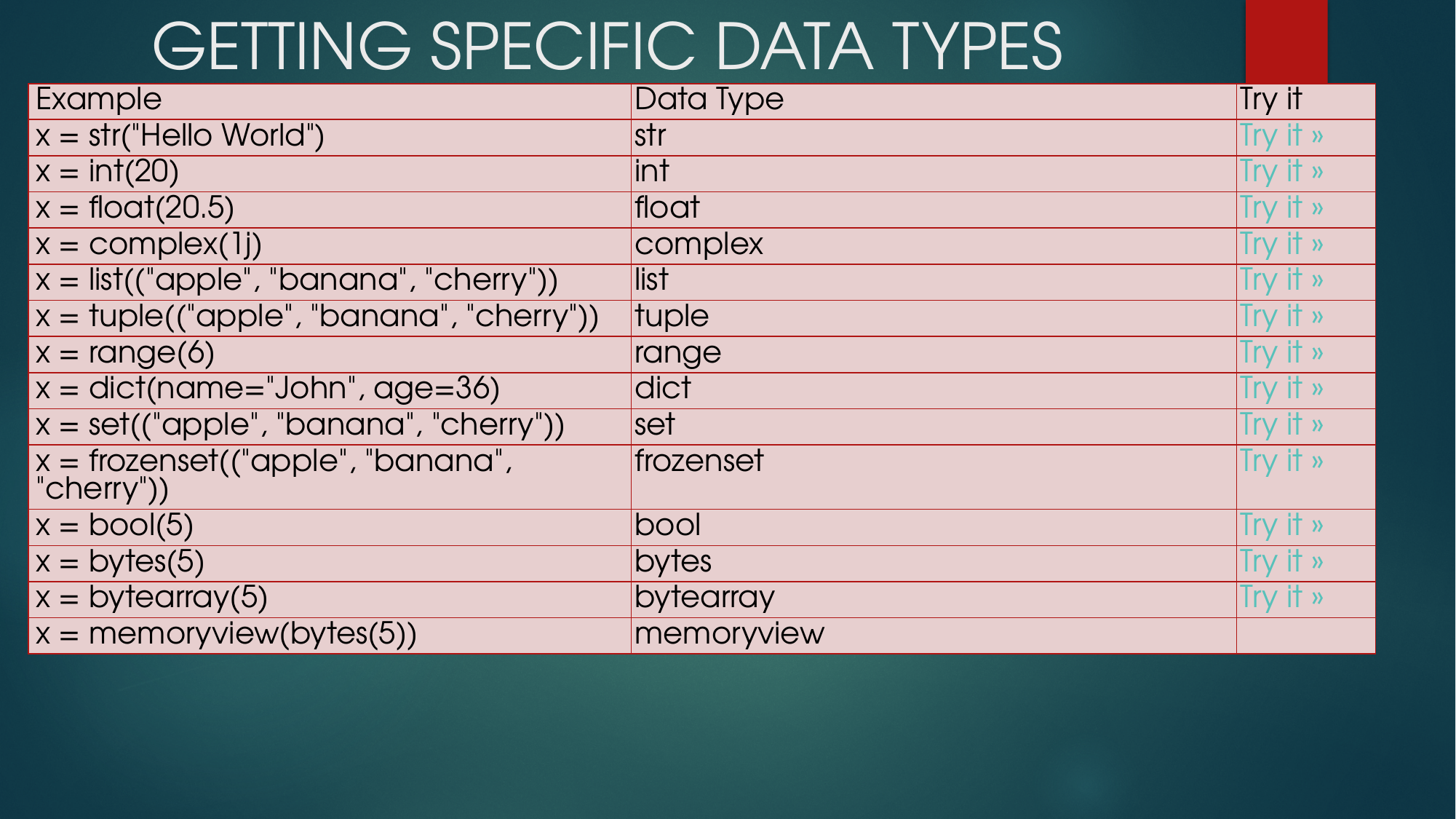

# GETTING SPECIFIC DATA TYPES
| Example | Data Type | Try it |
| --- | --- | --- |
| x = str("Hello World") | str | Try it » |
| x = int(20) | int | Try it » |
| x = float(20.5) | float | Try it » |
| x = complex(1j) | complex | Try it » |
| x = list(("apple", "banana", "cherry")) | list | Try it » |
| x = tuple(("apple", "banana", "cherry")) | tuple | Try it » |
| x = range(6) | range | Try it » |
| x = dict(name="John", age=36) | dict | Try it » |
| x = set(("apple", "banana", "cherry")) | set | Try it » |
| x = frozenset(("apple", "banana", "cherry")) | frozenset | Try it » |
| x = bool(5) | bool | Try it » |
| x = bytes(5) | bytes | Try it » |
| x = bytearray(5) | bytearray | Try it » |
| x = memoryview(bytes(5)) | memoryview |  |